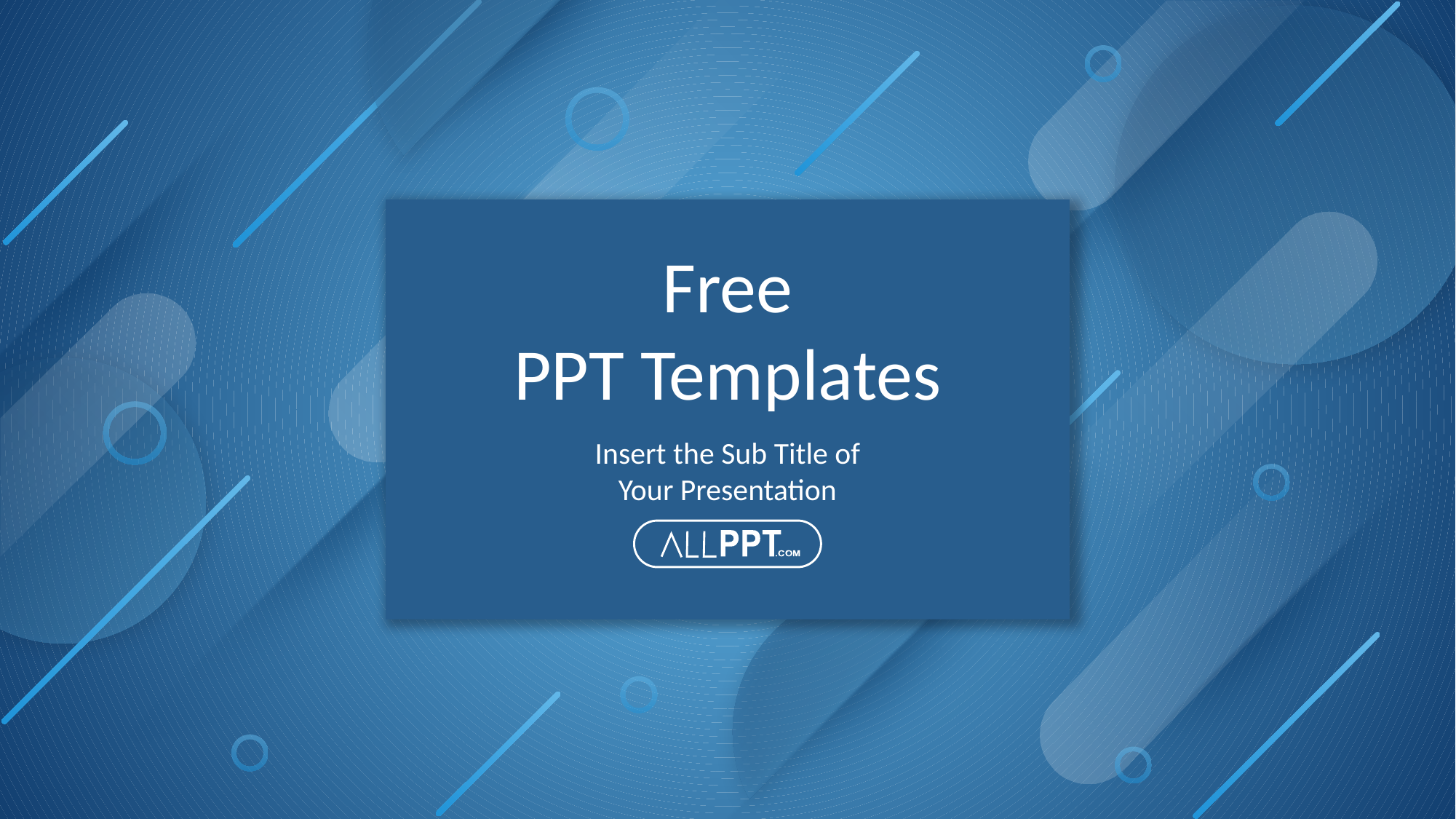

Free
PPT Templates
Insert the Sub Title of
Your Presentation